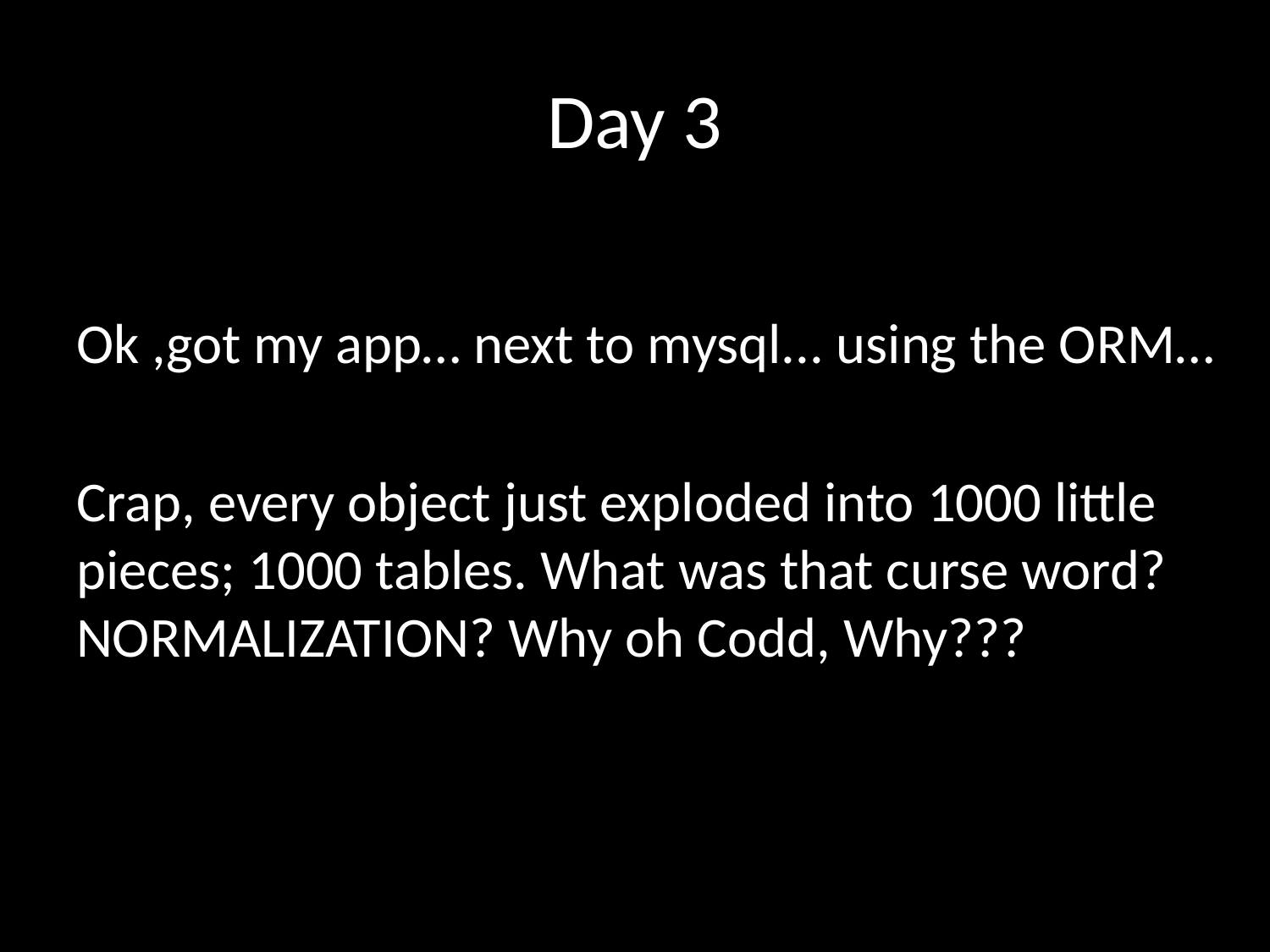

# Day 3

Ok ,got my app… next to mysql... using the ORM…

Crap, every object just exploded into 1000 little pieces; 1000 tables. What was that curse word? NORMALIZATION? Why oh Codd, Why???